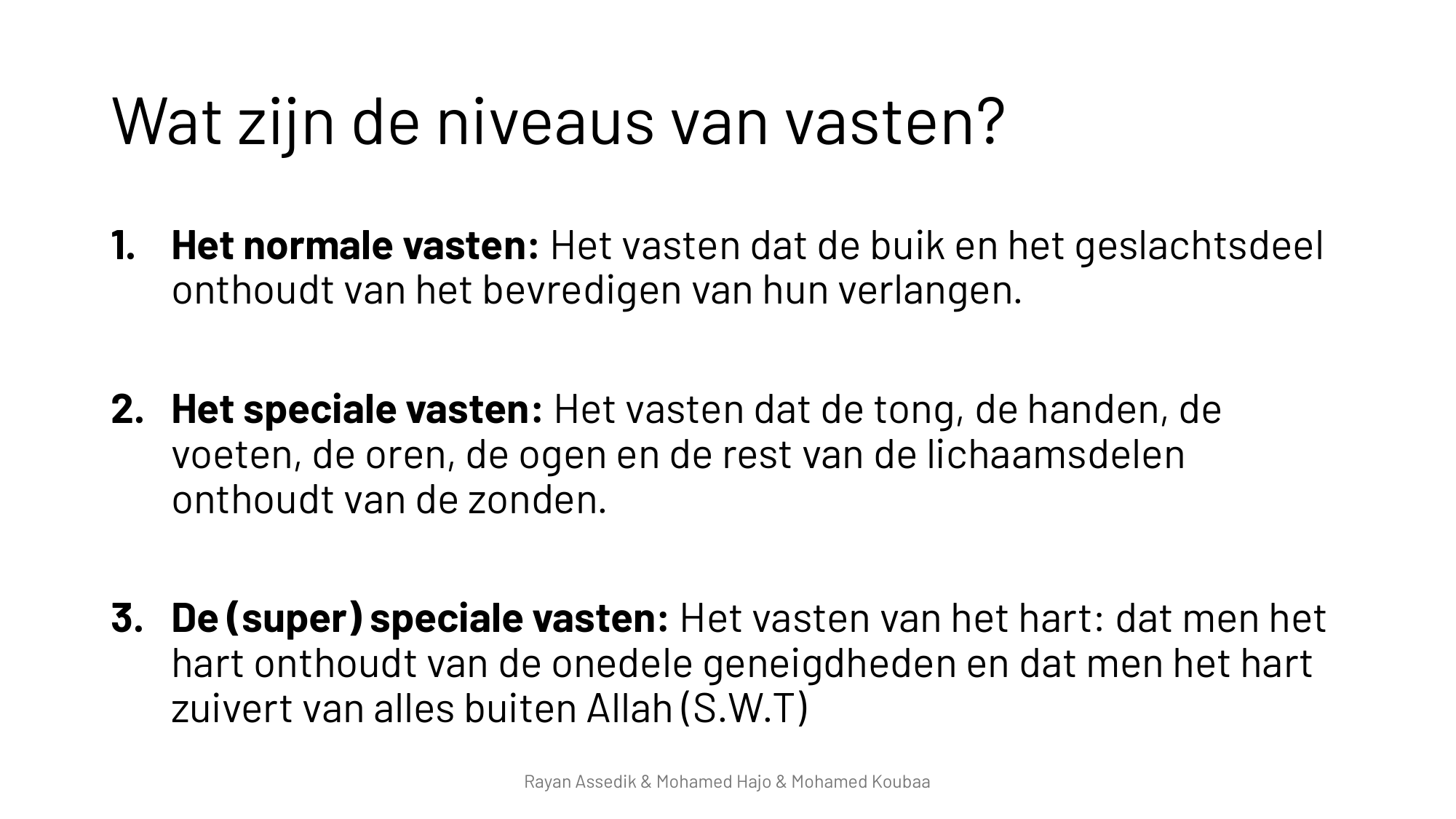

# Wat zijn de niveaus van vasten?
Het normale vasten: Het vasten dat de buik en het geslachtsdeel onthoudt van het bevredigen van hun verlangen.

Het speciale vasten: Het vasten dat de tong, de handen, de voeten, de oren, de ogen en de rest van de lichaamsdelen onthoudt van de zonden.

De (super) speciale vasten: Het vasten van het hart: dat men het hart onthoudt van de onedele geneigdheden en dat men het hart zuivert van alles buiten Allah (S.W.T)
Rayan Assedik & Mohamed Hajo & Mohamed Koubaa